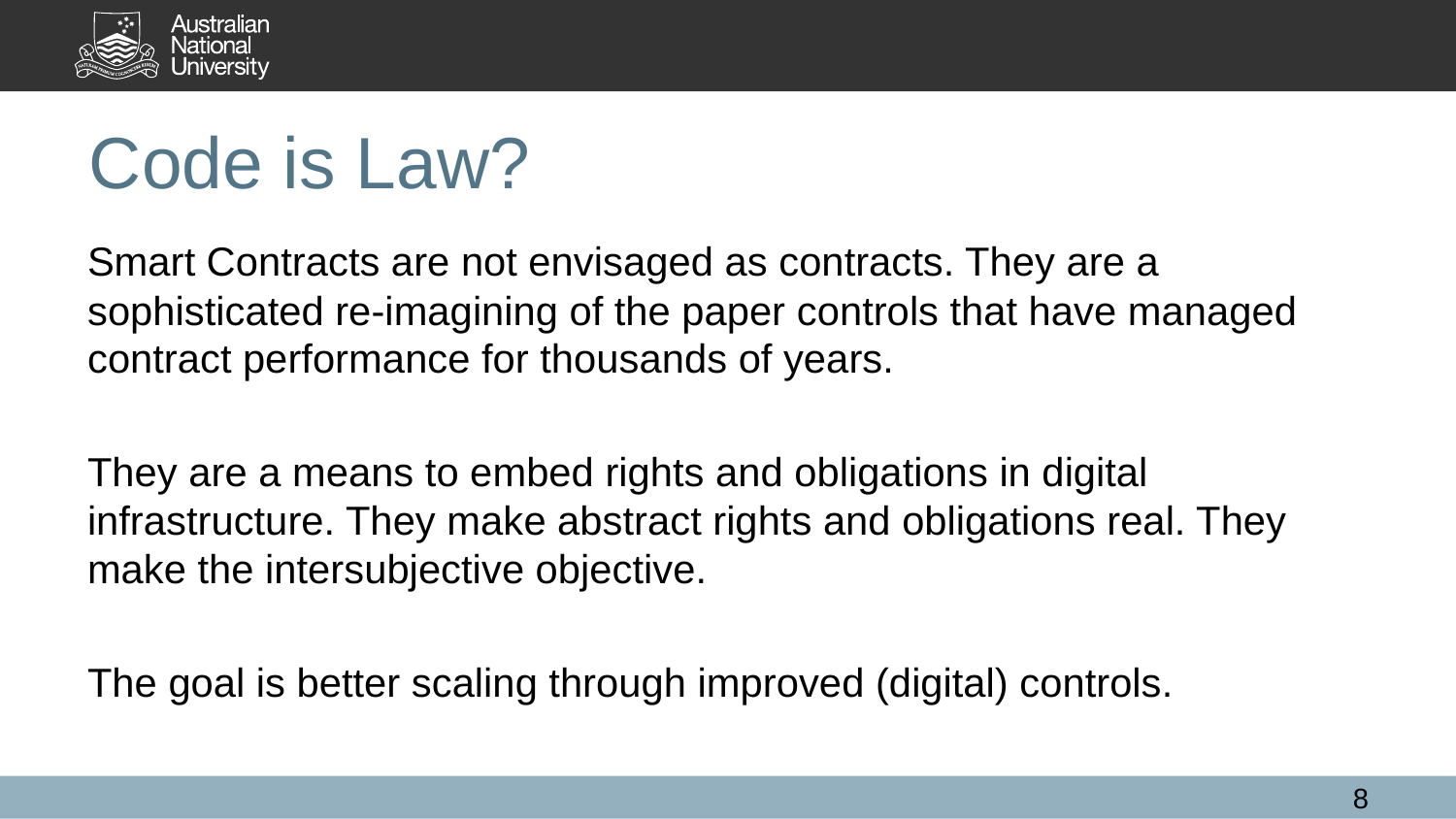

# Code is Law?
Smart Contracts are not envisaged as contracts. They are a sophisticated re-imagining of the paper controls that have managed contract performance for thousands of years.

They are a means to embed rights and obligations in digital infrastructure. They make abstract rights and obligations real. They make the intersubjective objective.

The goal is better scaling through improved (digital) controls.
8